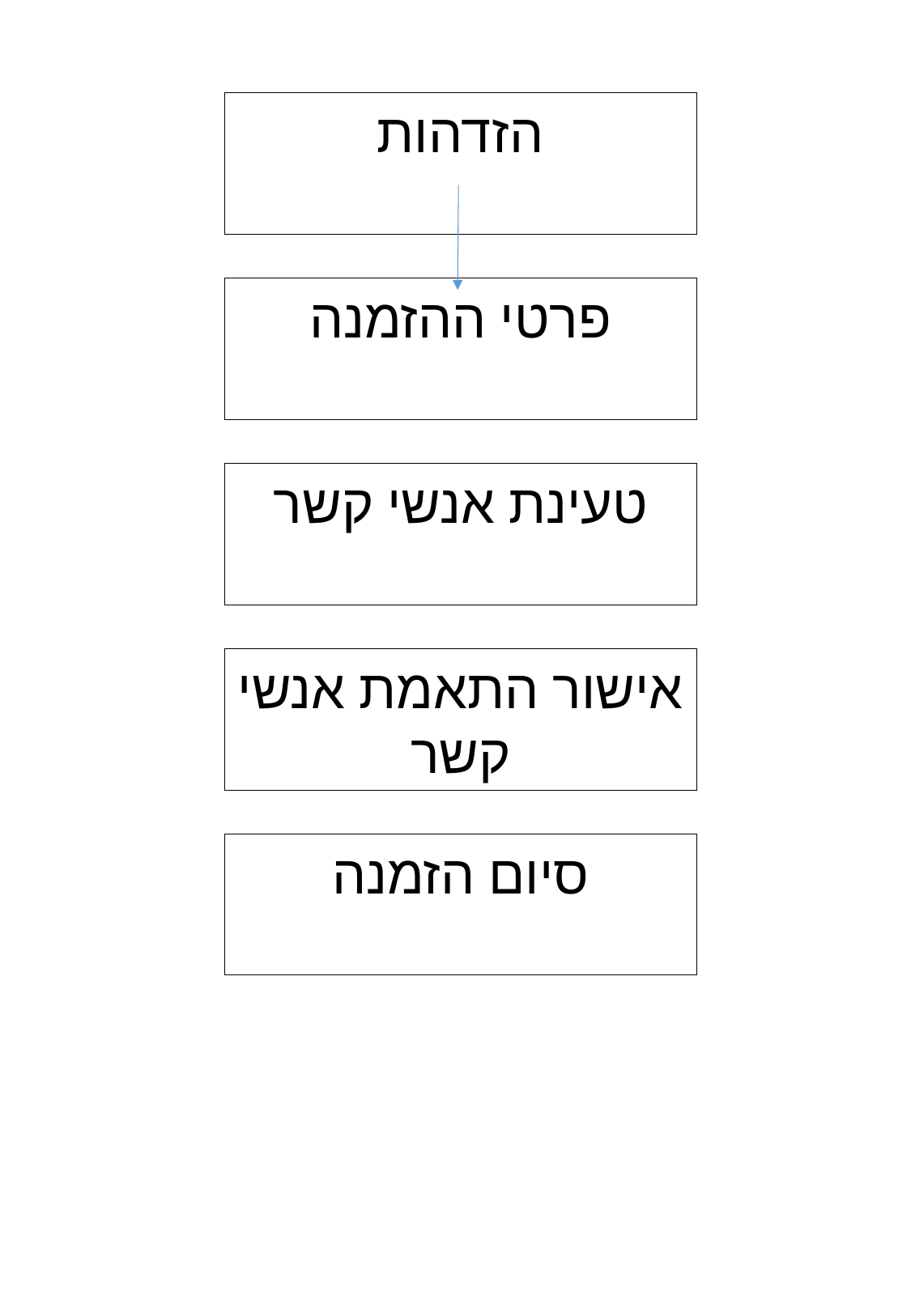

הזדהות

פרטי ההזמנה

טעינת אנשי קשר

אישור התאמת אנשי קשר
סיום הזמנה